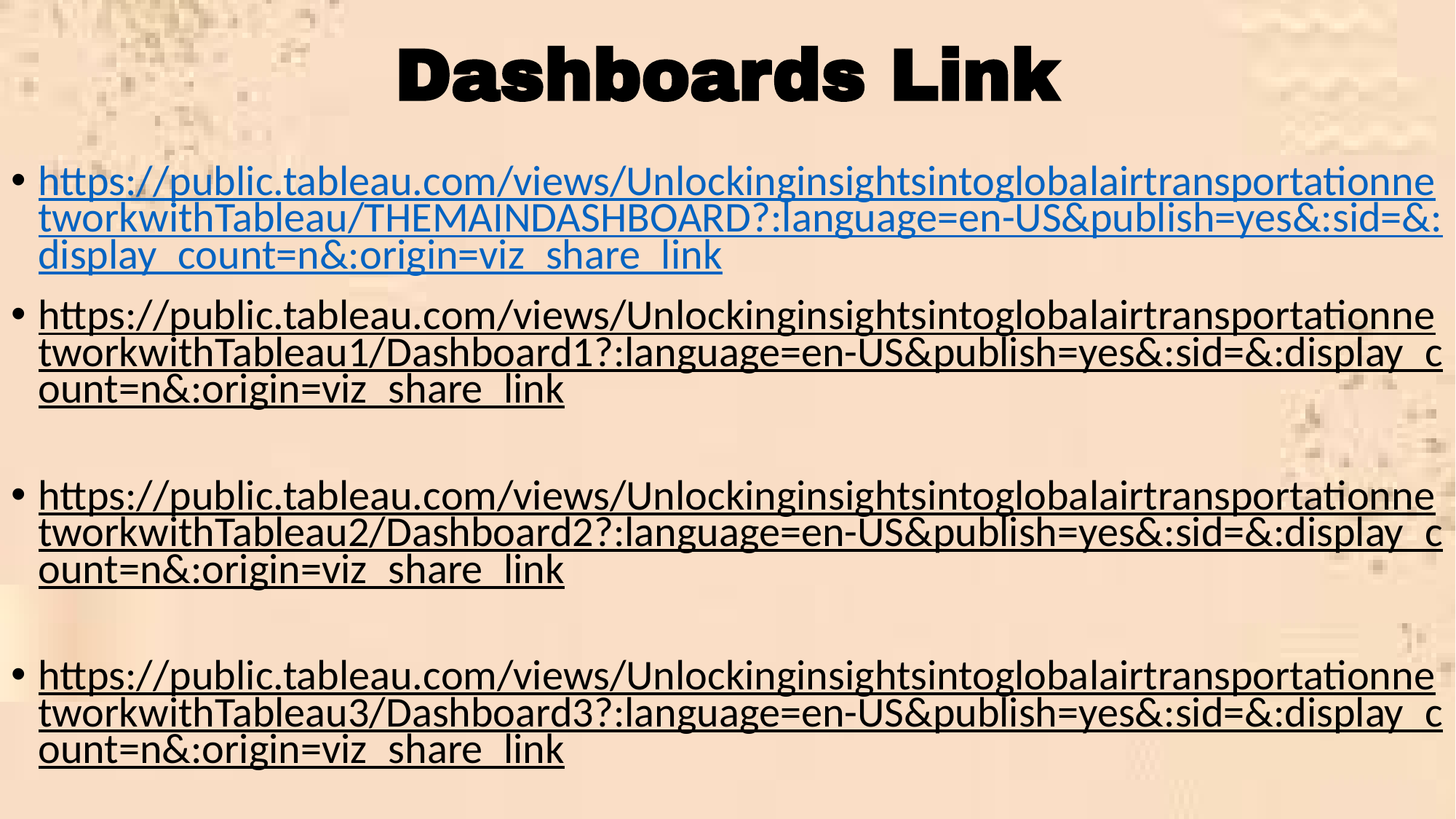

# Dashboards Link
https://public.tableau.com/views/UnlockinginsightsintoglobalairtransportationnetworkwithTableau/THEMAINDASHBOARD?:language=en-US&publish=yes&:sid=&:display_count=n&:origin=viz_share_link
https://public.tableau.com/views/UnlockinginsightsintoglobalairtransportationnetworkwithTableau1/Dashboard1?:language=en-US&publish=yes&:sid=&:display_count=n&:origin=viz_share_link
https://public.tableau.com/views/UnlockinginsightsintoglobalairtransportationnetworkwithTableau2/Dashboard2?:language=en-US&publish=yes&:sid=&:display_count=n&:origin=viz_share_link
https://public.tableau.com/views/UnlockinginsightsintoglobalairtransportationnetworkwithTableau3/Dashboard3?:language=en-US&publish=yes&:sid=&:display_count=n&:origin=viz_share_link